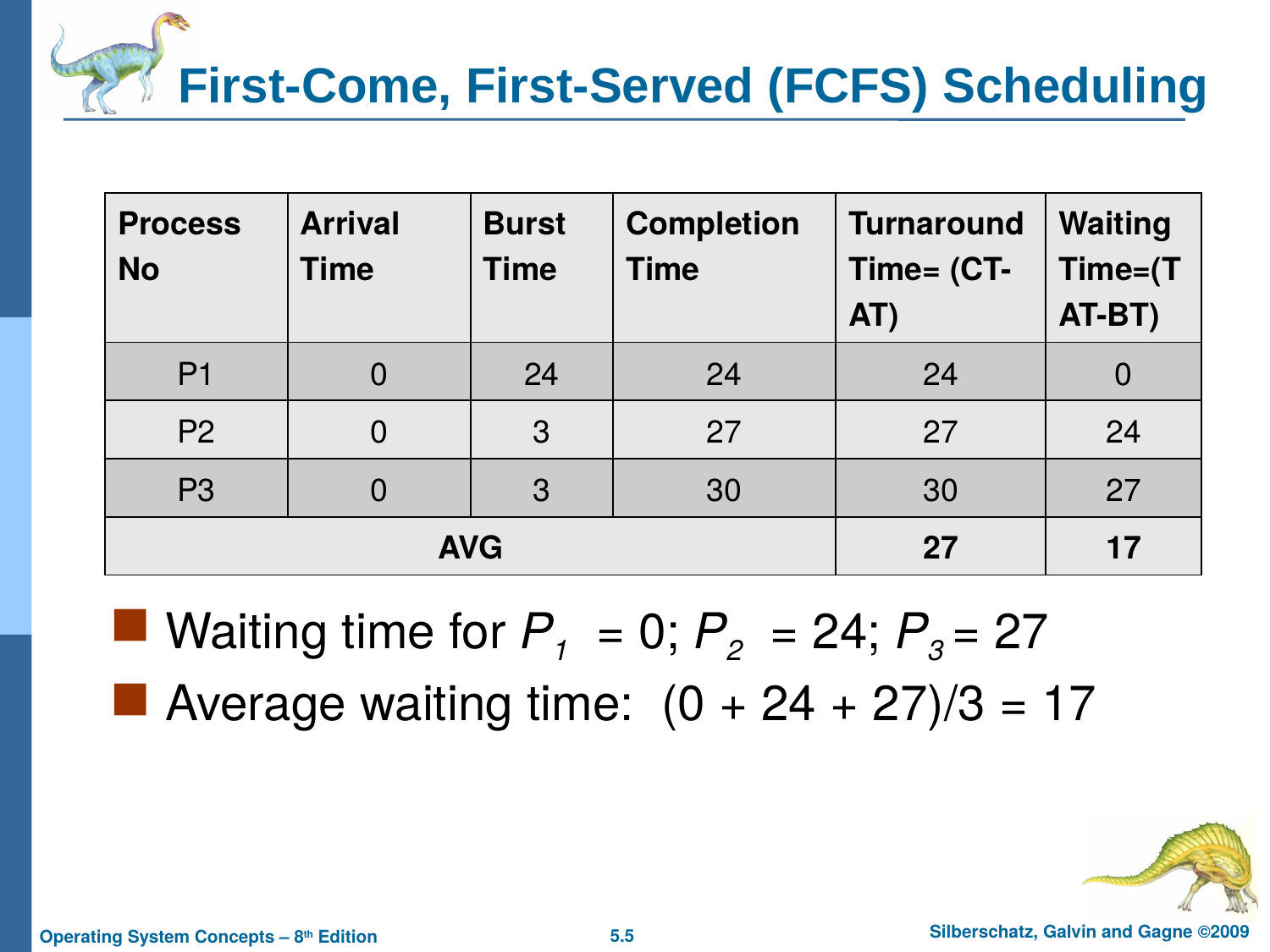

# First-Come, First-Served (FCFS) Scheduling

Waiting time for P1  = 0; P2  = 24; P3 = 27
Average waiting time:  (0 + 24 + 27)/3 = 17
| Process No | Arrival Time | Burst Time | Completion Time | Turnaround Time= (CT-AT) | Waiting Time=(TAT-BT) |
| --- | --- | --- | --- | --- | --- |
| P1 | 0 | 24 | 24 | 24 | 0 |
| P2 | 0 | 3 | 27 | 27 | 24 |
| P3 | 0 | 3 | 30 | 30 | 27 |
| AVG |  |  |  | 27 | 17 |